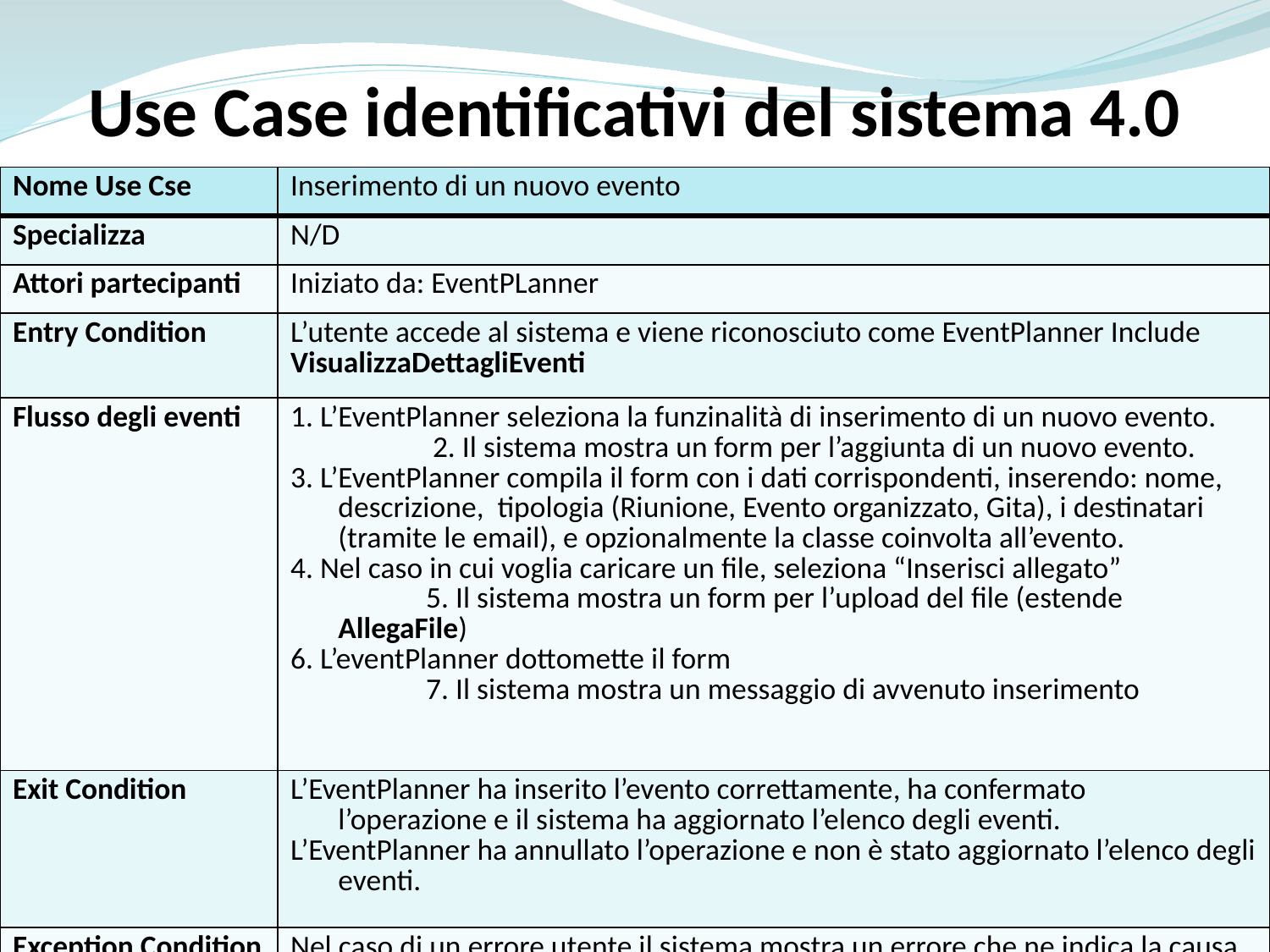

Use Case identificativi del sistema 4.0

| Nome Use Cse | Inserimento di un nuovo evento |
| --- | --- |
| Specializza | N/D |
| Attori partecipanti | Iniziato da: EventPLanner |
| Entry Condition | L’utente accede al sistema e viene riconosciuto come EventPlanner Include VisualizzaDettagliEventi |
| Flusso degli eventi | 1. L’EventPlanner seleziona la funzinalità di inserimento di un nuovo evento. 2. Il sistema mostra un form per l’aggiunta di un nuovo evento. 3. L’EventPlanner compila il form con i dati corrispondenti, inserendo: nome, descrizione, tipologia (Riunione, Evento organizzato, Gita), i destinatari (tramite le email), e opzionalmente la classe coinvolta all’evento. 4. Nel caso in cui voglia caricare un file, seleziona “Inserisci allegato” 5. Il sistema mostra un form per l’upload del file (estende AllegaFile) 6. L’eventPlanner dottomette il form 7. Il sistema mostra un messaggio di avvenuto inserimento |
| Exit Condition | L’EventPlanner ha inserito l’evento correttamente, ha confermato l’operazione e il sistema ha aggiornato l’elenco degli eventi. L’EventPlanner ha annullato l’operazione e non è stato aggiornato l’elenco degli eventi. |
| Exception Condition | Nel caso di un errore utente il sistema mostra un errore che ne indica la causa. |
| Requisiti qualitativi | L’operazione di inserimento non dovrà durare più di 5 secondi. |